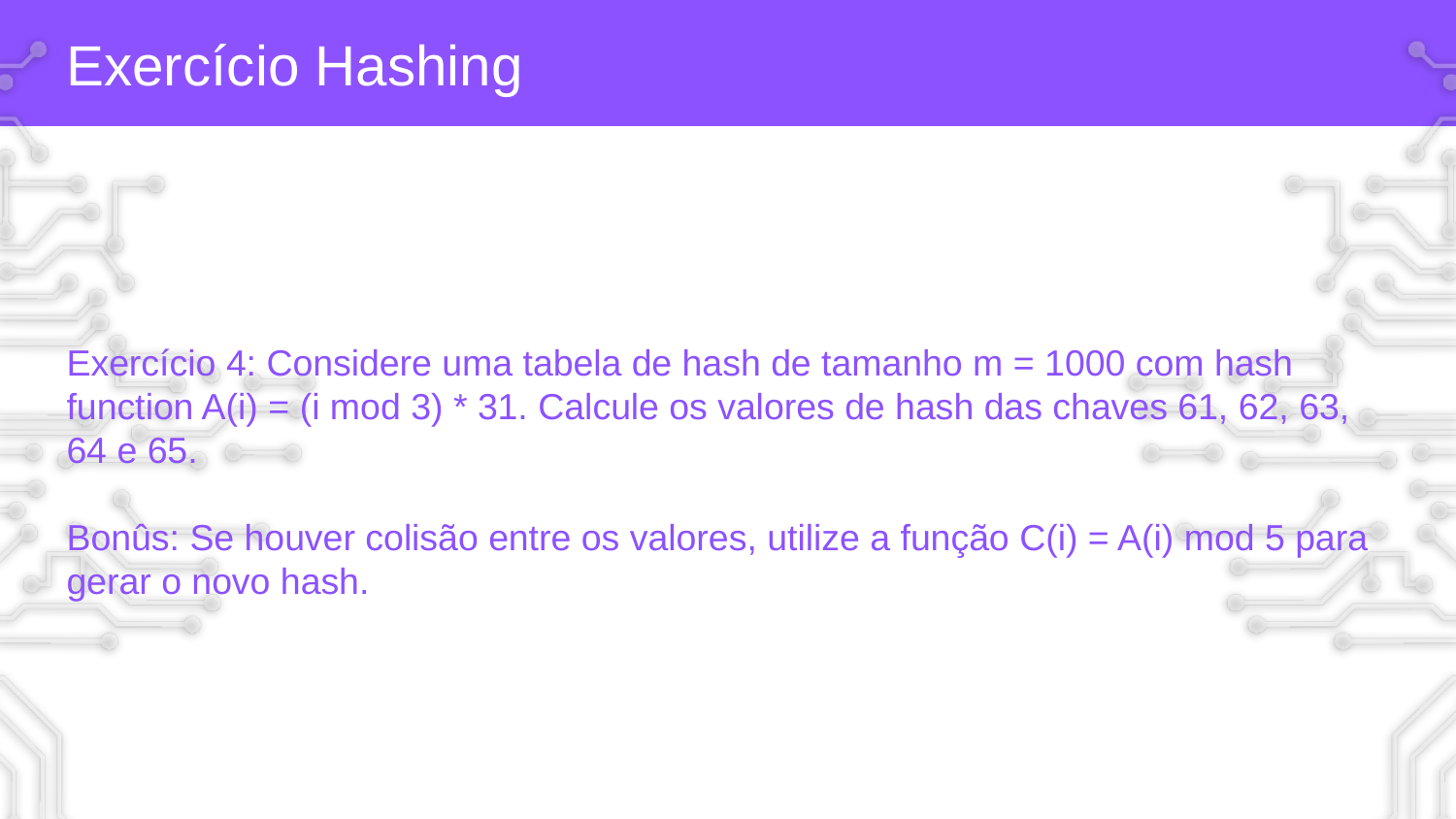

# Exercício Hashing
Exercício 4: Considere uma tabela de hash de tamanho m = 1000 com hash function A(i) = (i mod 3) * 31. Calcule os valores de hash das chaves 61, 62, 63, 64 e 65.
Bonûs: Se houver colisão entre os valores, utilize a função C(i) = A(i) mod 5 para gerar o novo hash.